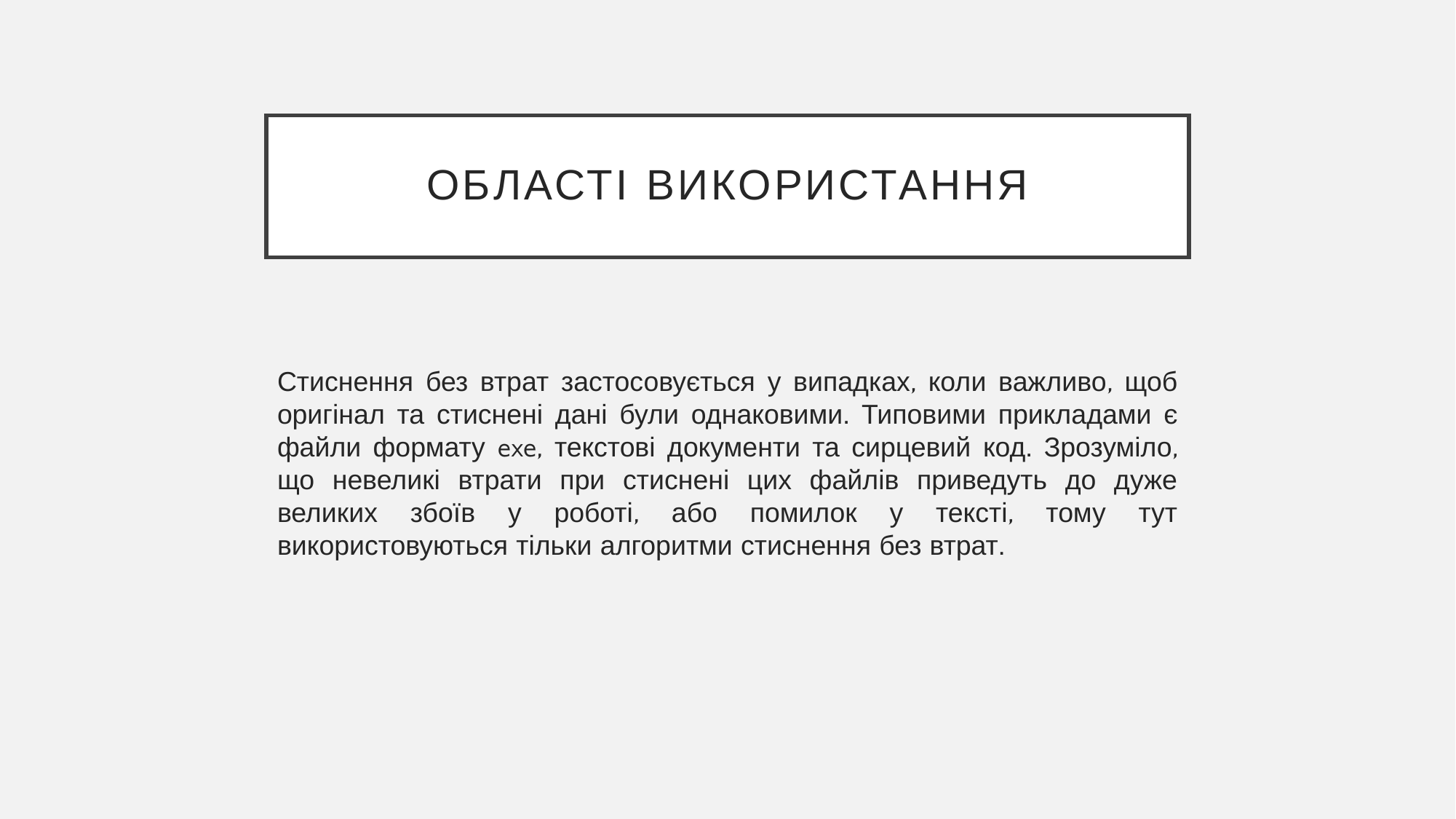

# ОБЛАСТІ ВИКОРИСТАННЯ
Стиснення без втрат застосовується у випадках, коли важливо, щоб оригінал та стиснені дані були однаковими. Типовими прикладами є файли формату exe, текстові документи та сирцевий код. Зрозуміло, що невеликі втрати при стиснені цих файлів приведуть до дуже великих збоїв у роботі, або помилок у тексті, тому тут використовуються тільки алгоритми стиснення без втрат.